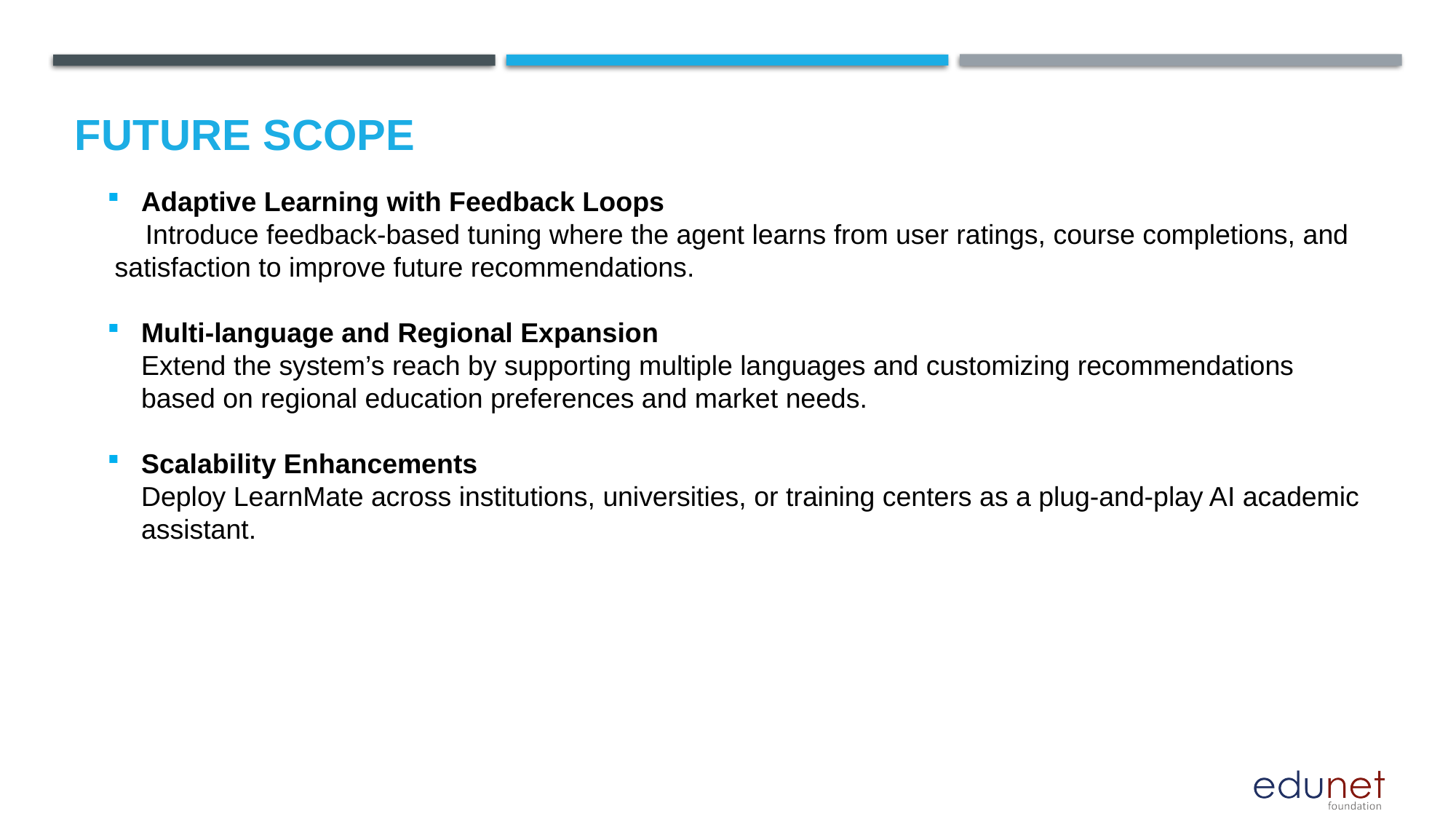

Future scope

Adaptive Learning with Feedback Loops
     Introduce feedback-based tuning where the agent learns from user ratings, course completions, and    satisfaction to improve future recommendations.

Multi-language and Regional Expansion
Extend the system’s reach by supporting multiple languages and customizing recommendations based on regional education preferences and market needs.

Scalability Enhancements
Deploy LearnMate across institutions, universities, or training centers as a plug-and-play AI academic assistant.